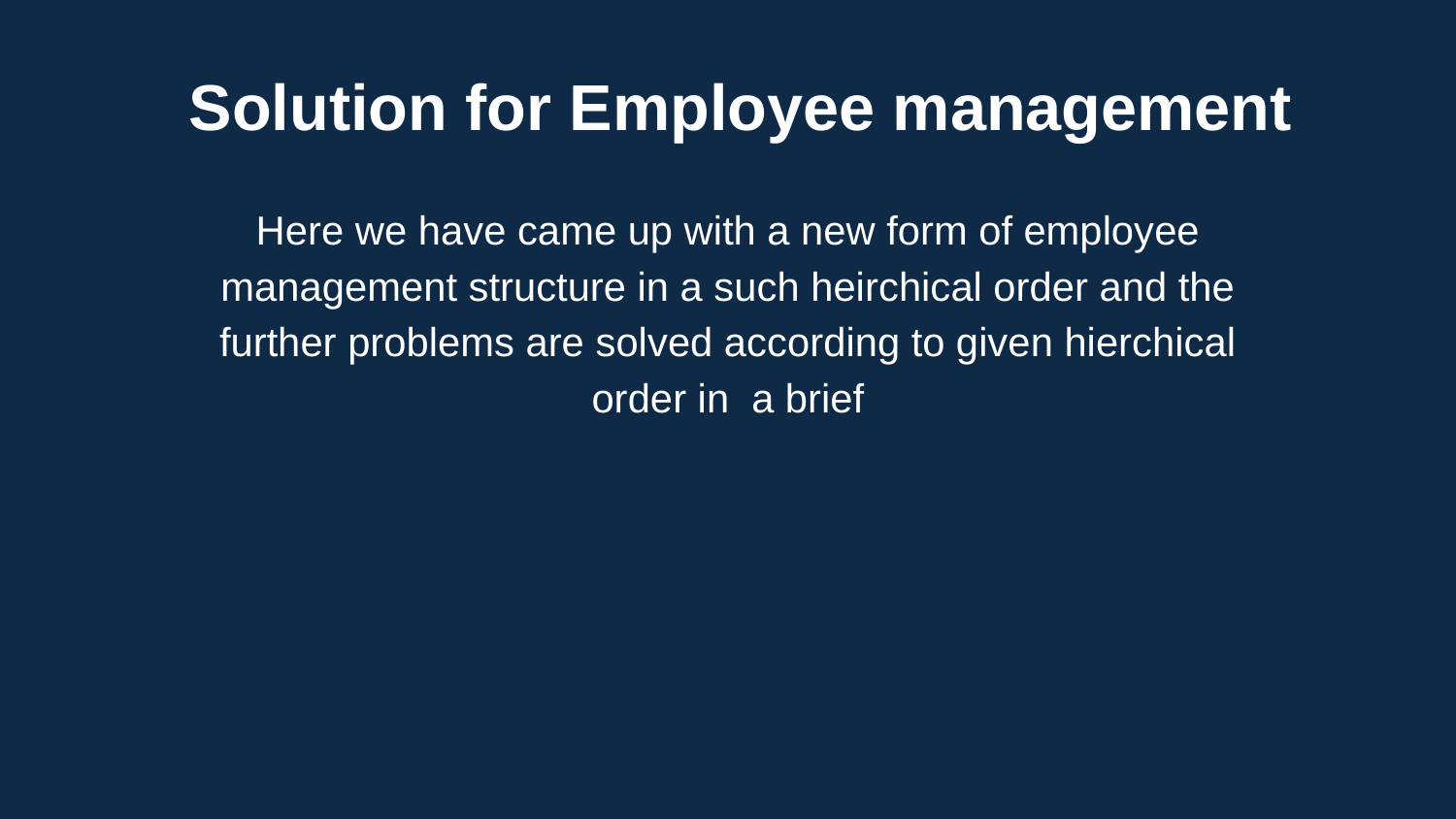

# Solution for Employee management
Here we have came up with a new form of employee management structure in a such heirchical order and the further problems are solved according to given hierchical order in  a brief